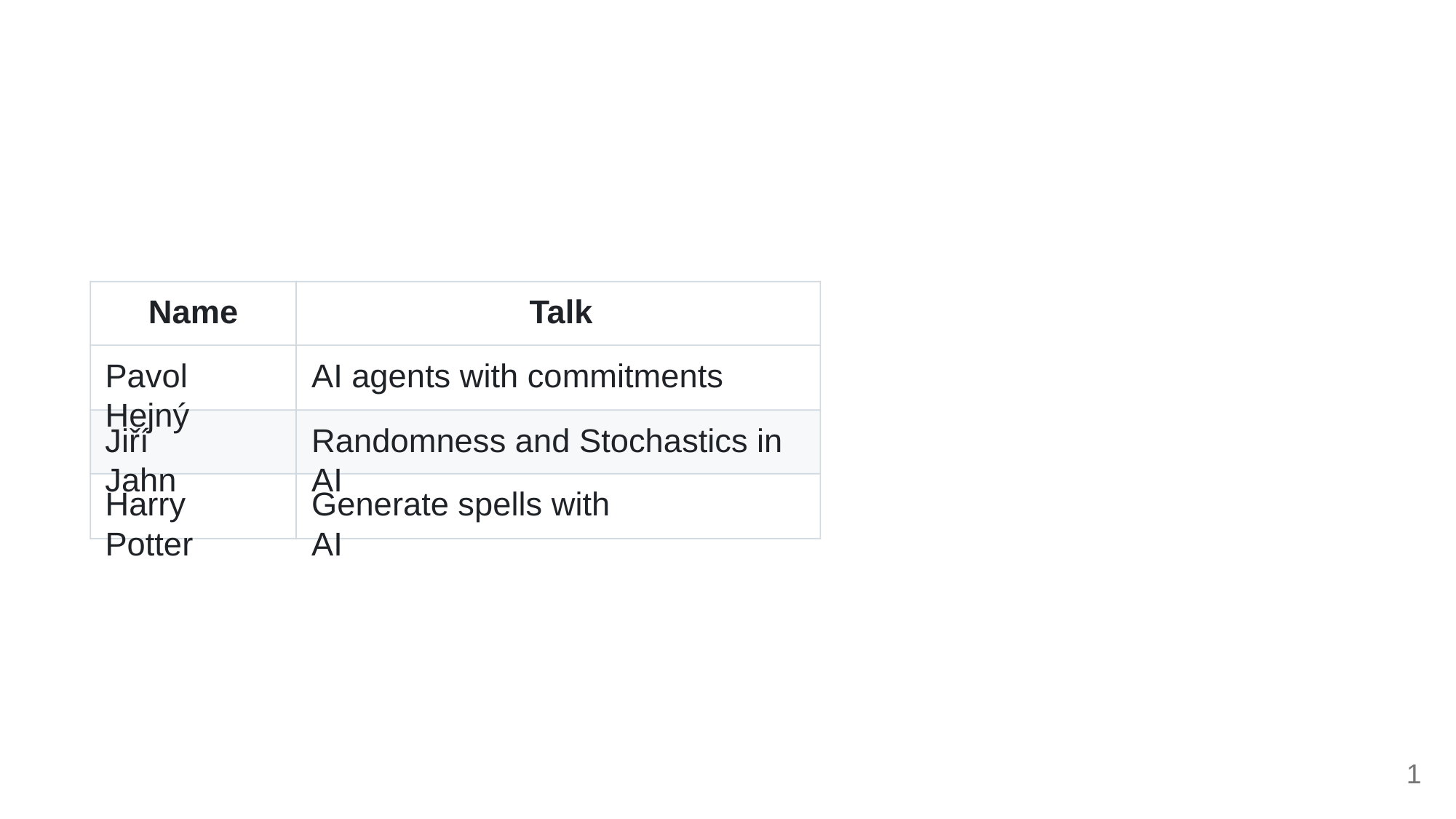

Name
Talk

Pavol Hejný
AI agents with commitments

Jiří Jahn
Randomness and Stochastics in AI

Harry Potter
Generate spells with AI

1